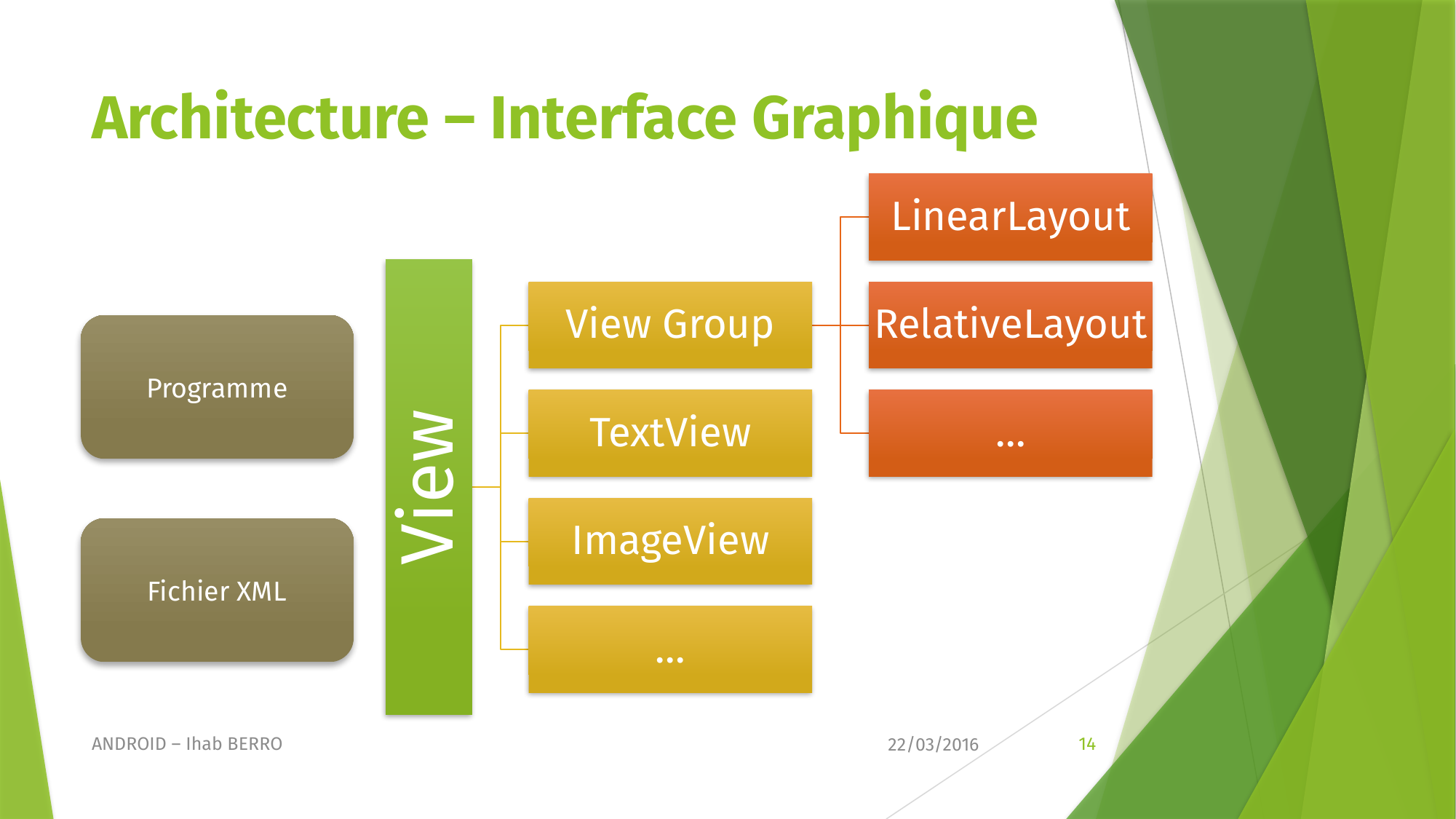

# Architecture – Interface Graphique

View
View Group
LinearLayout
RelativeLayout
…
TextView
ImageView
…
Programme
Fichier XML
ANDROID – Ihab BERRO
22/03/2016
14